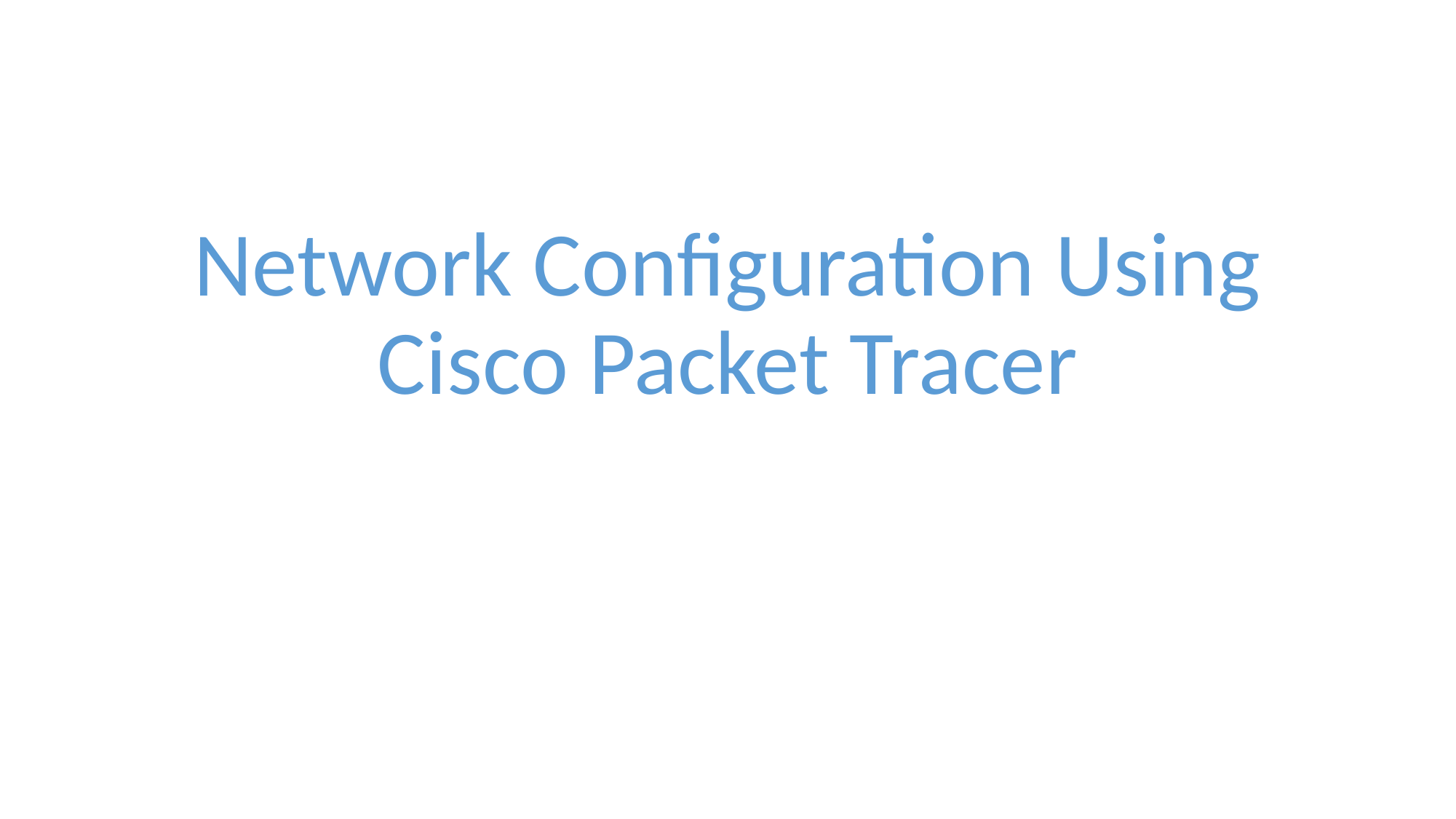

# Network Configuration Using Cisco Packet Tracer